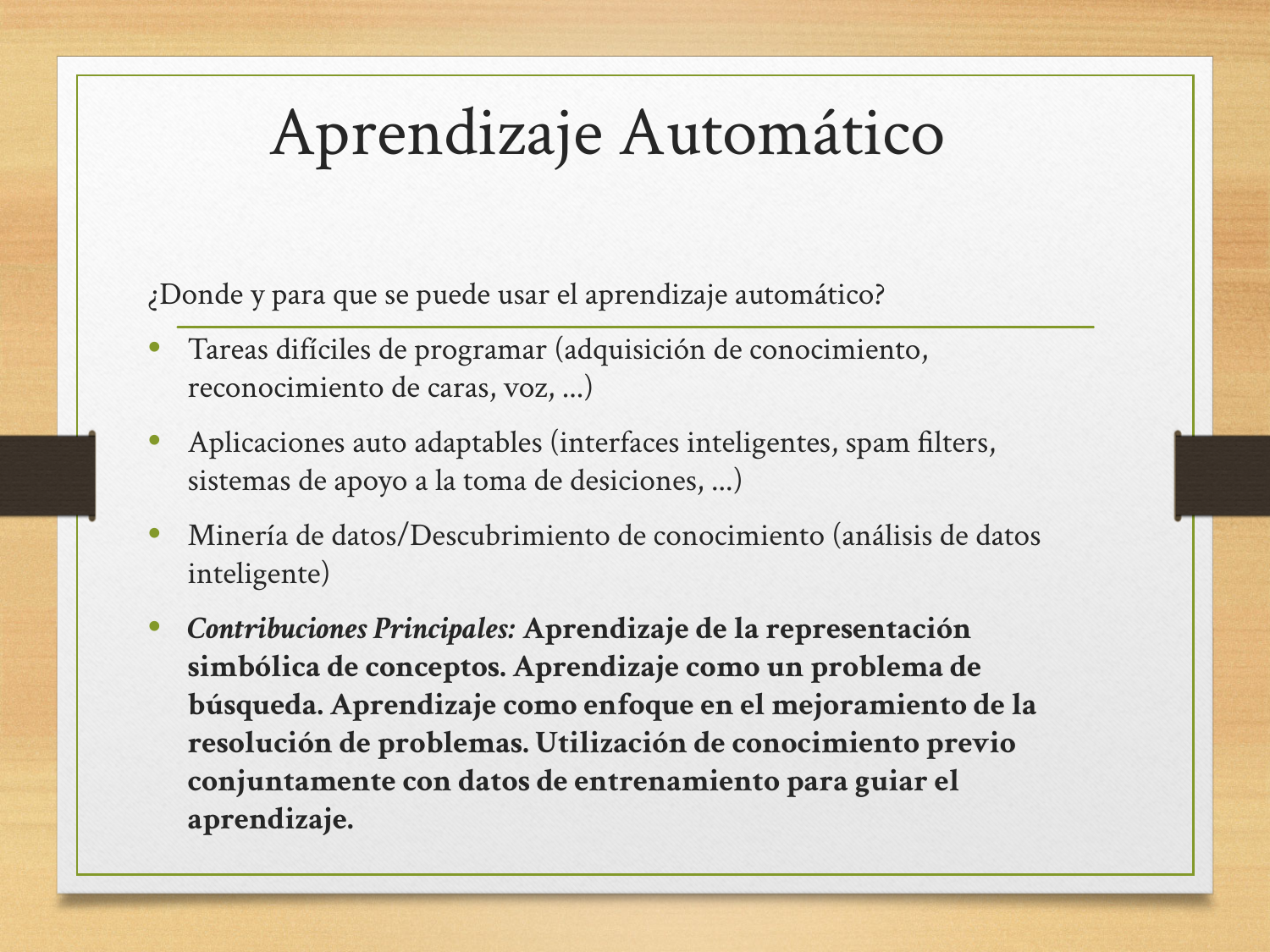

# Aprendizaje Automático
¿Donde y para que se puede usar el aprendizaje automático?
Tareas difíciles de programar (adquisición de conocimiento, reconocimiento de caras, voz, ...)
Aplicaciones auto adaptables (interfaces inteligentes, spam filters, sistemas de apoyo a la toma de desiciones, ...)
Minería de datos/Descubrimiento de conocimiento (análisis de datos inteligente)
Contribuciones Principales: Aprendizaje de la representación simbólica de conceptos. Aprendizaje como un problema de búsqueda. Aprendizaje como enfoque en el mejoramiento de la resolución de problemas. Utilización de conocimiento previo conjuntamente con datos de entrenamiento para guiar el aprendizaje.